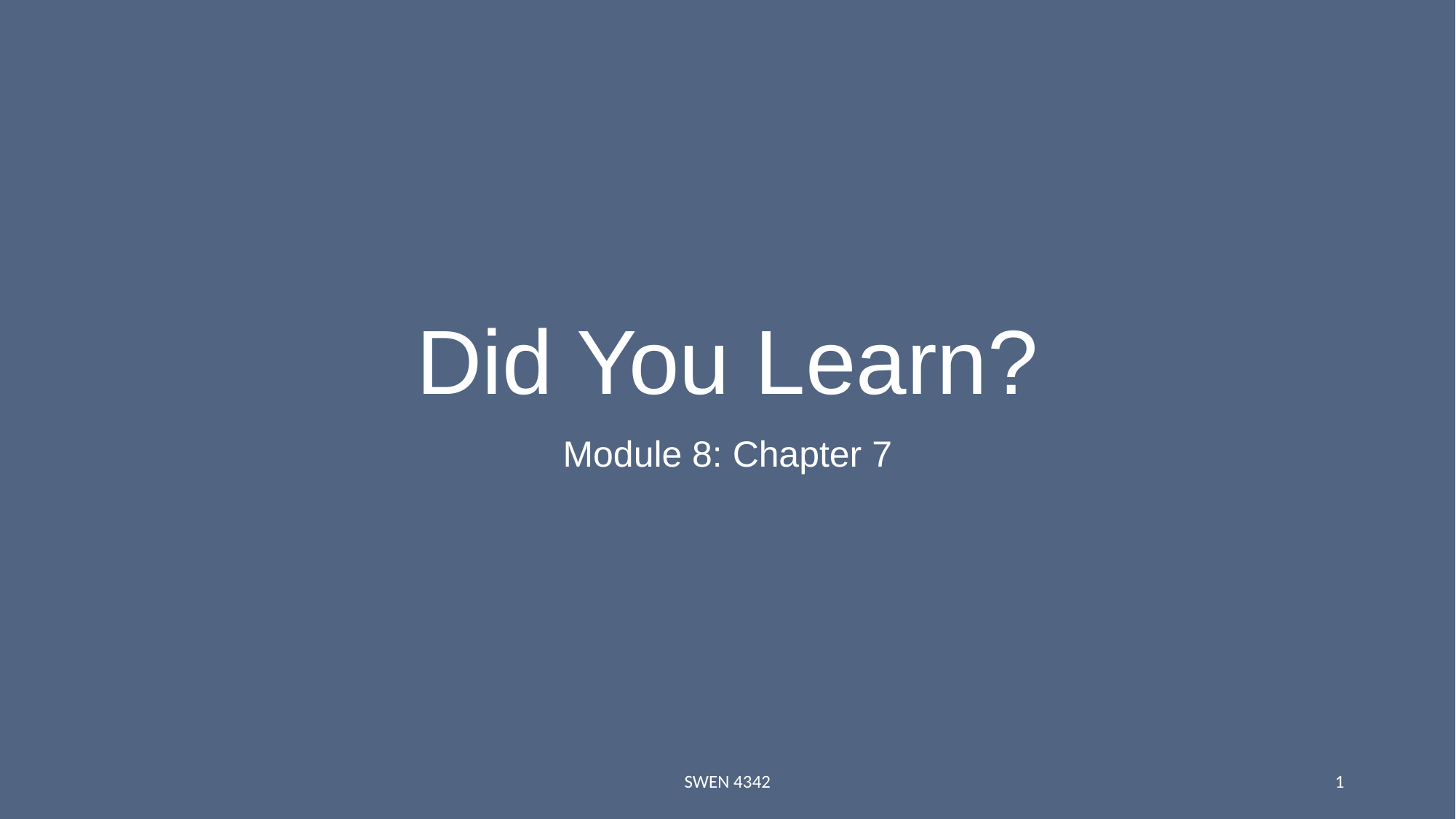

# Did You Learn?
Module 8: Chapter 7
SWEN 4342
1